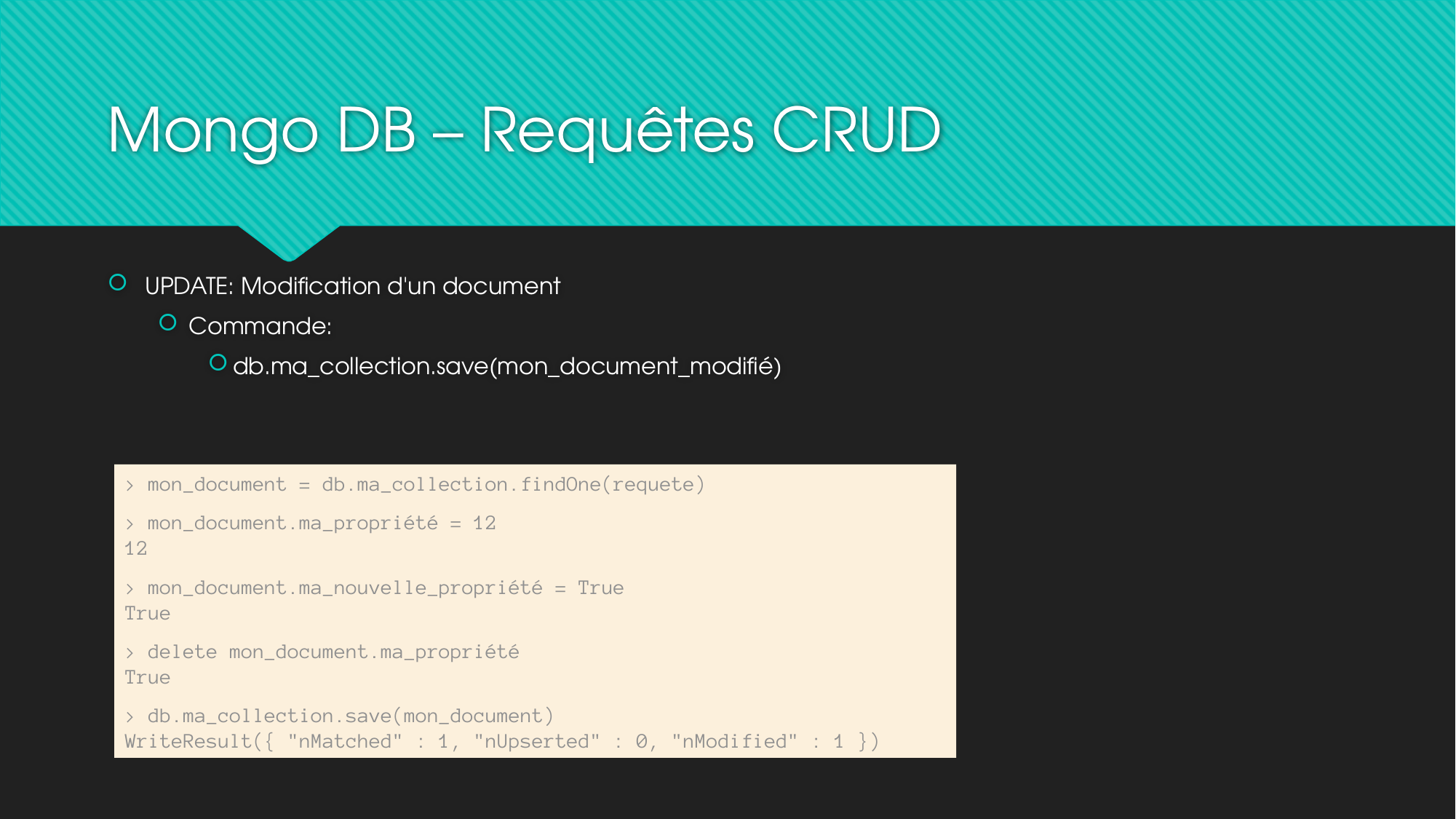

# Mongo DB – Requêtes CRUD
UPDATE: Modification d'un document
Commande:
db.ma_collection.save(mon_document_modifié)
> mon_document = db.ma_collection.findOne(requete)
> mon_document.ma_propriété = 12
12
> mon_document.ma_nouvelle_propriété = True
True
> delete mon_document.ma_propriété
True
> db.ma_collection.save(mon_document)
WriteResult({ "nMatched" : 1, "nUpserted" : 0, "nModified" : 1 })